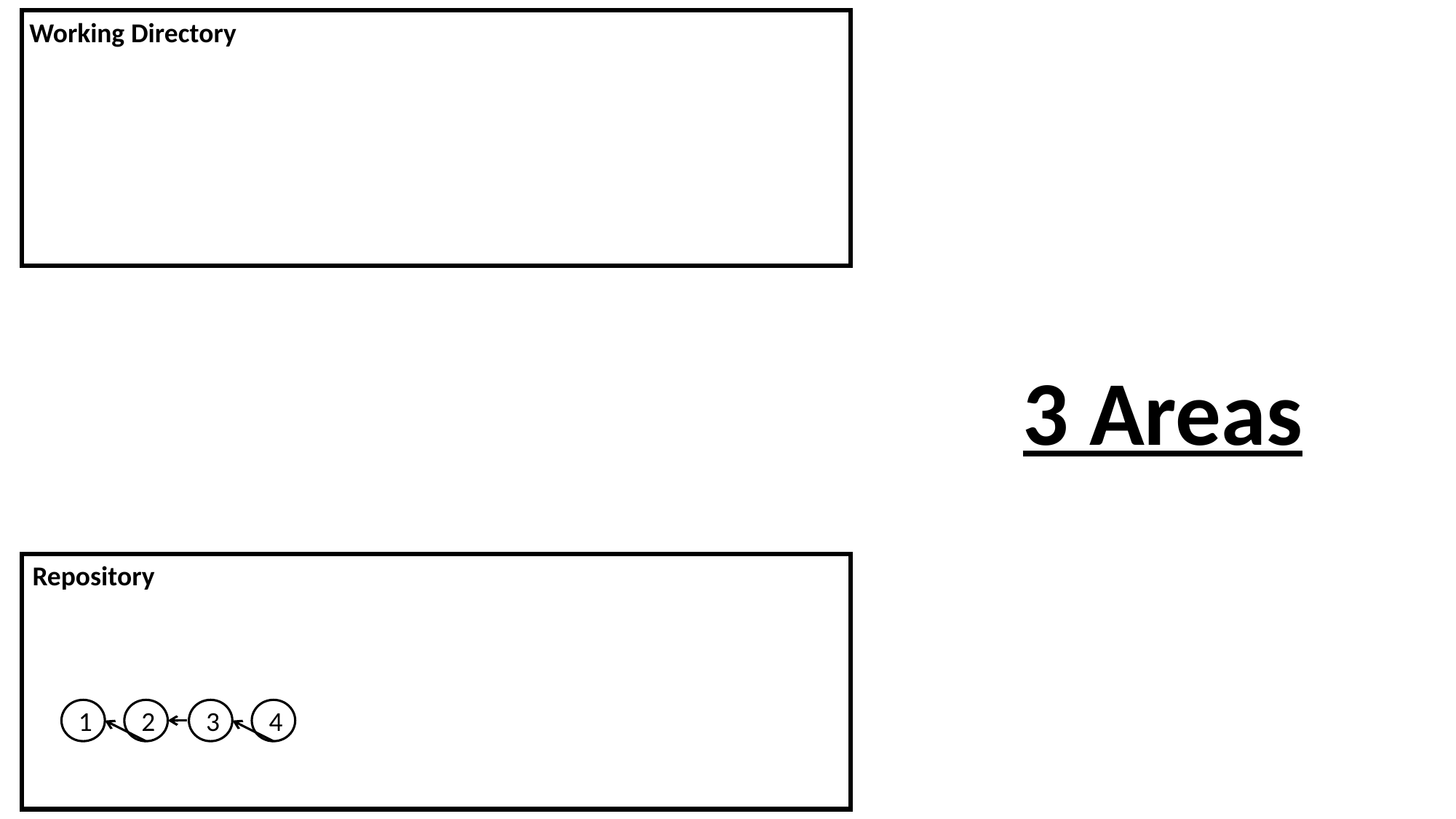

Working Directory

3 Areas
Repository

1
2
3
4